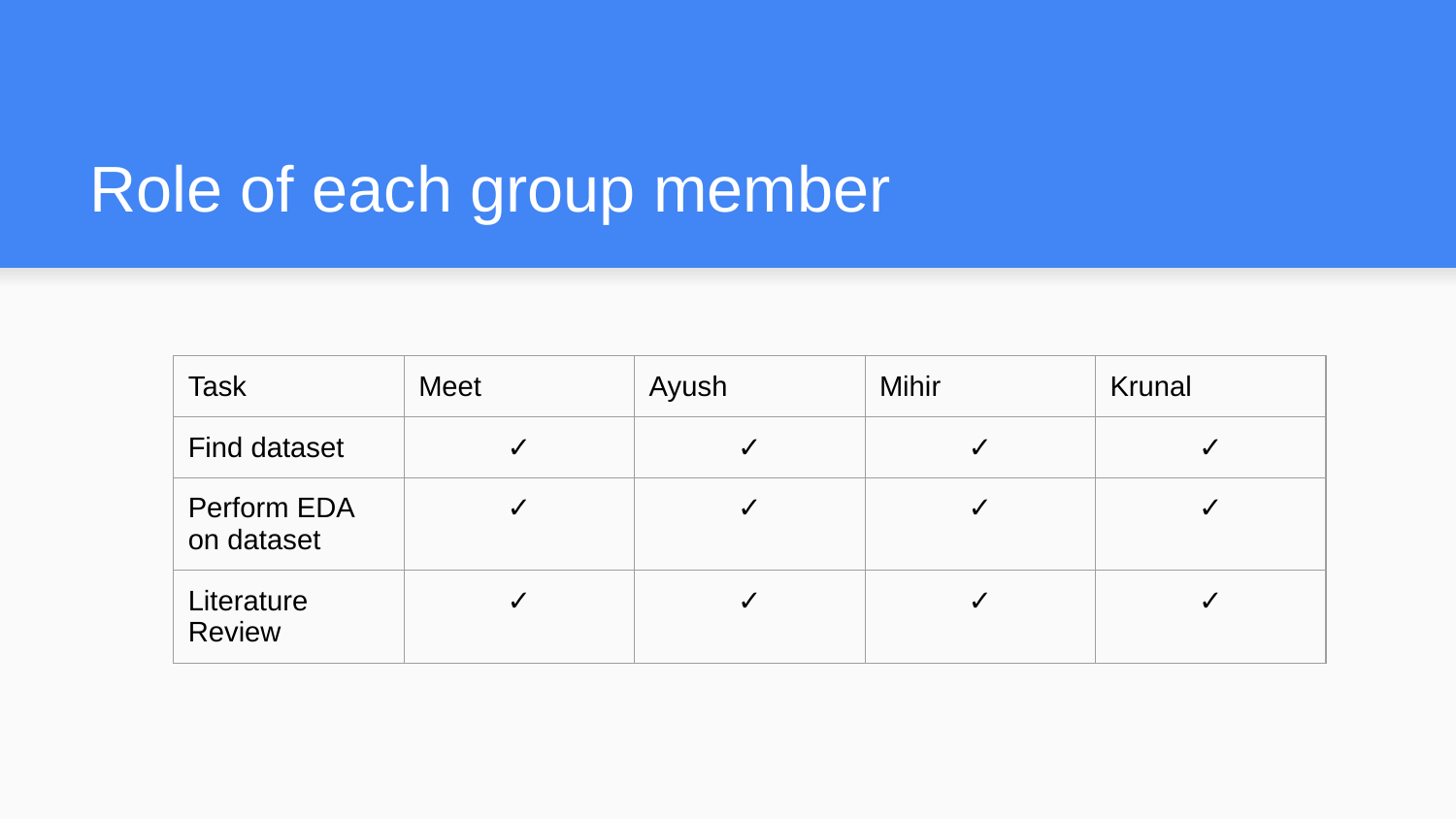

# Role of each group member
| Task | Meet | Ayush | Mihir | Krunal |
| --- | --- | --- | --- | --- |
| Find dataset | ✓ | ✓ | ✓ | ✓ |
| Perform EDA on dataset | ✓ | ✓ | ✓ | ✓ |
| Literature Review | ✓ | ✓ | ✓ | ✓ |